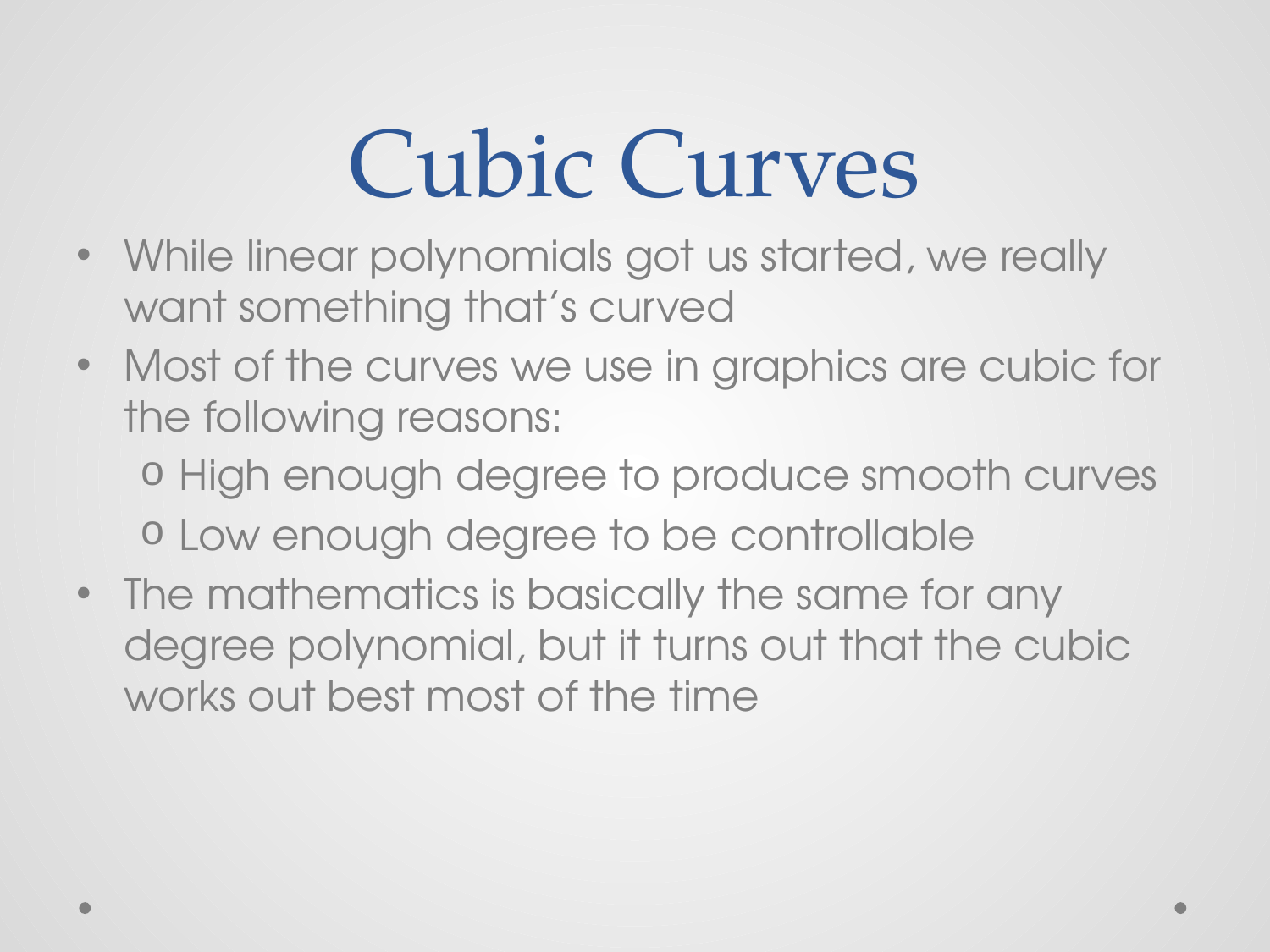

# Cubic Curves
While linear polynomials got us started, we really want something that’s curved
Most of the curves we use in graphics are cubic for the following reasons:
High enough degree to produce smooth curves
Low enough degree to be controllable
The mathematics is basically the same for any degree polynomial, but it turns out that the cubic works out best most of the time